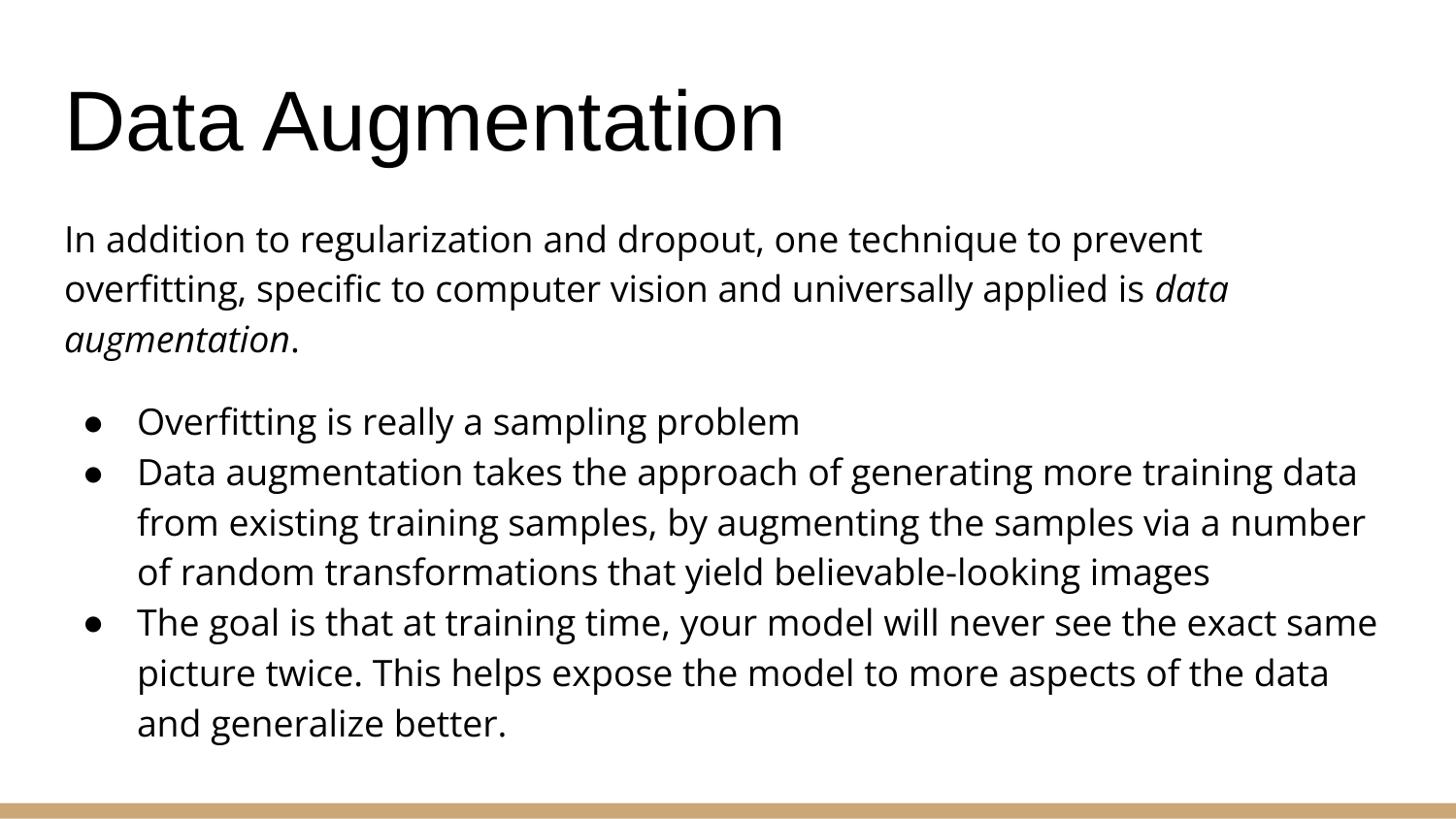

# Data Augmentation
In addition to regularization and dropout, one technique to prevent overfitting, specific to computer vision and universally applied is data augmentation.
Overfitting is really a sampling problem
Data augmentation takes the approach of generating more training data from existing training samples, by augmenting the samples via a number of random transformations that yield believable-looking images
The goal is that at training time, your model will never see the exact same picture twice. This helps expose the model to more aspects of the data and generalize better.